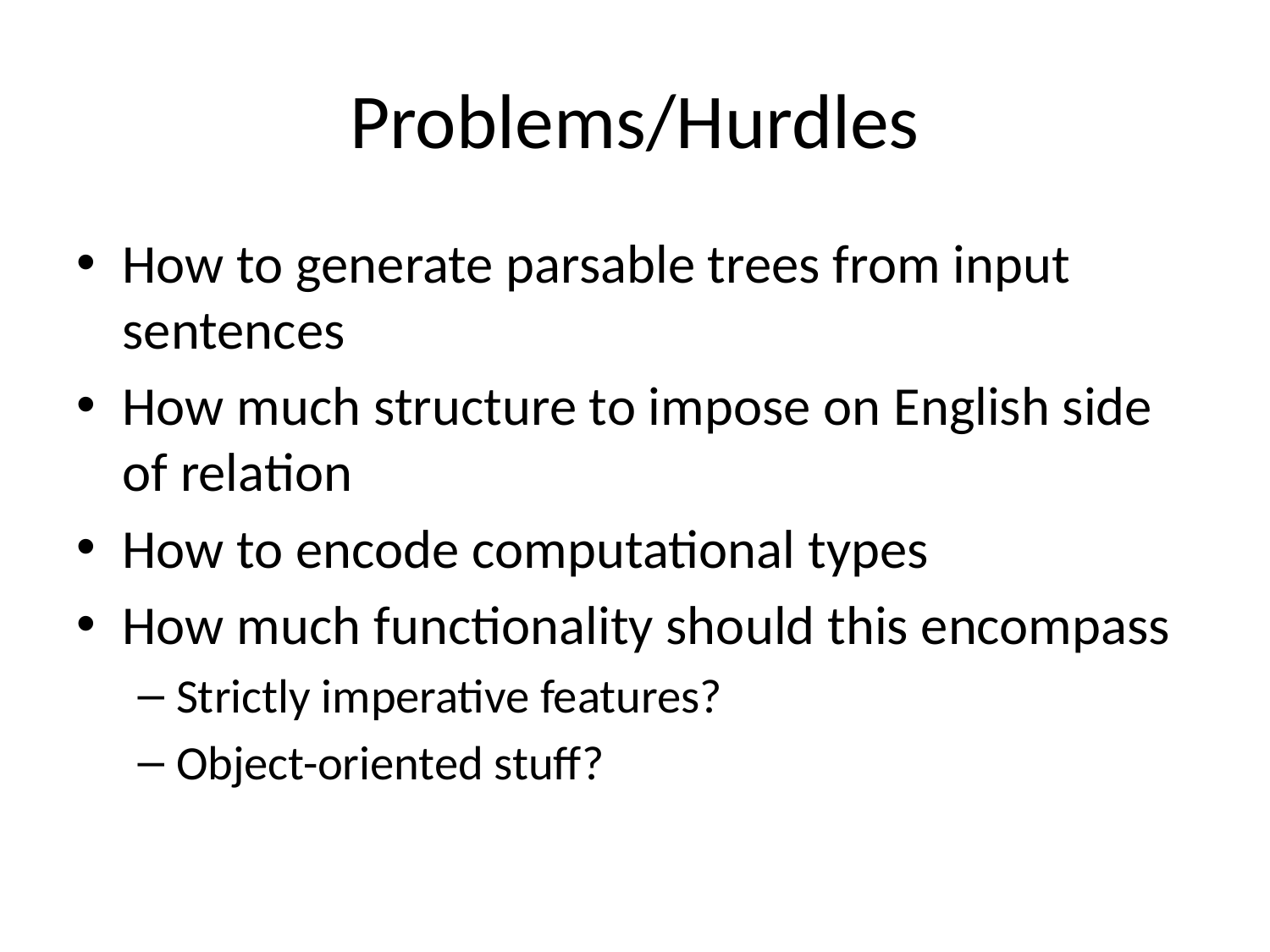

# Problems/Hurdles
How to generate parsable trees from input sentences
How much structure to impose on English side of relation
How to encode computational types
How much functionality should this encompass
Strictly imperative features?
Object-oriented stuff?